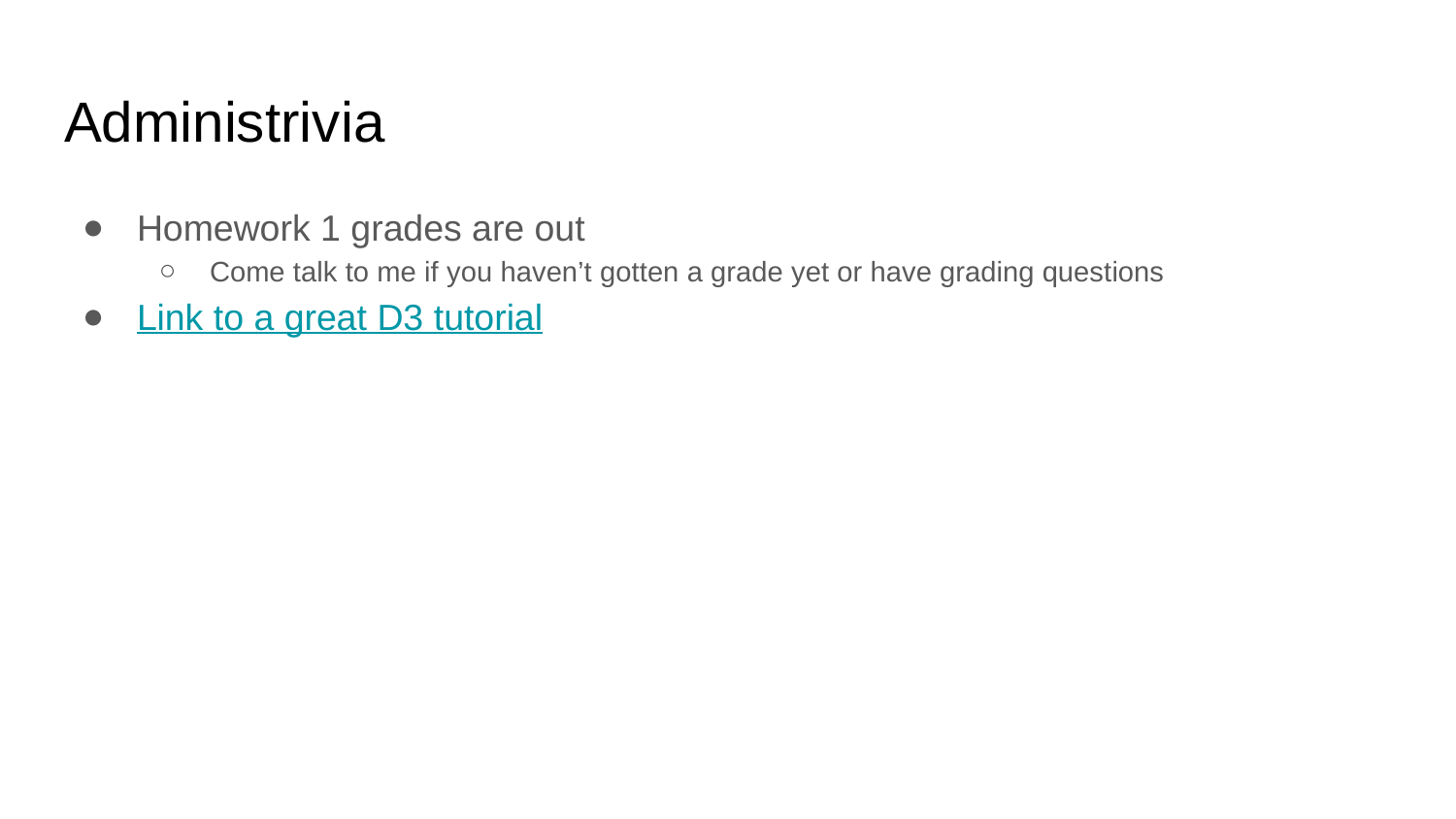

# Administrivia
Homework 1 grades are out
Come talk to me if you haven’t gotten a grade yet or have grading questions
Link to a great D3 tutorial